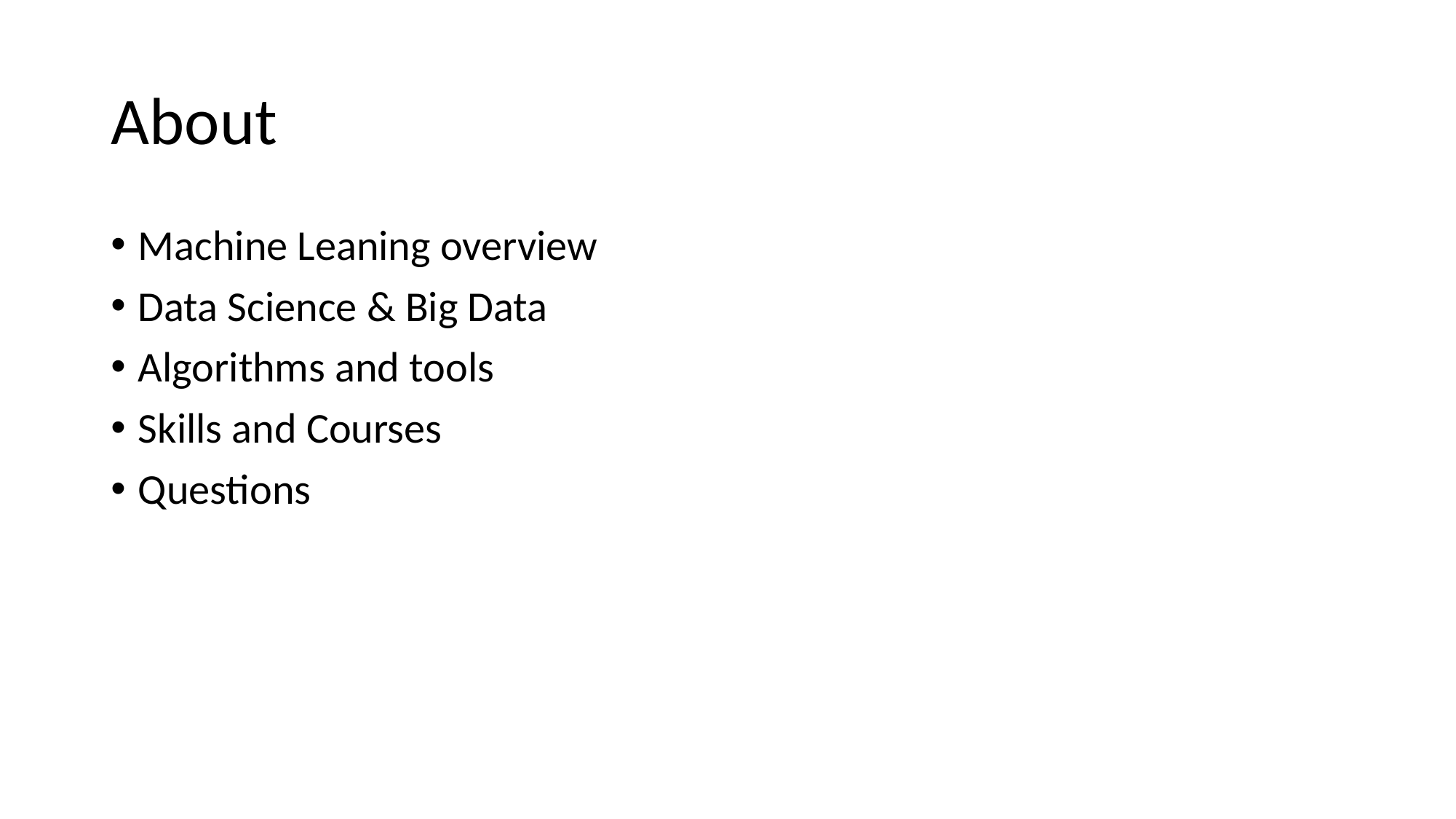

# About
Machine Leaning overview
Data Science & Big Data
Algorithms and tools
Skills and Courses
Questions